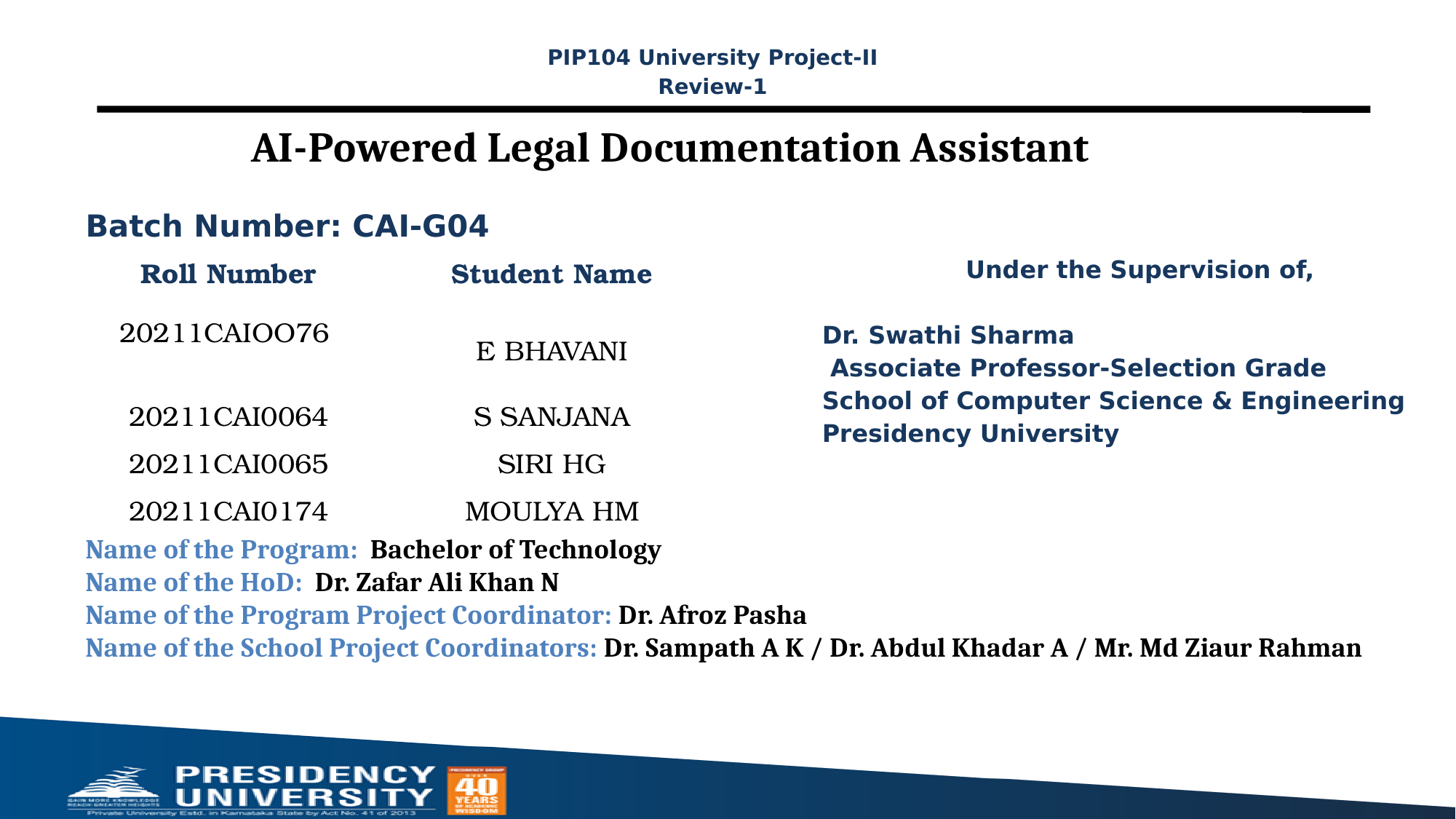

PIP104 University Project-II
Review-1
# AI-Powered Legal Documentation Assistant
Batch Number: CAI-G04

| Roll Number | Student Name |
| --- | --- |
| 20211CAIOO76 | E BHAVANI |
| 20211CAI0064 | S SANJANA |
| 20211CAI0065 | SIRI HG |
| 20211CAI0174 | MOULYA HM |
|  |  |
Under the Supervision of,

Dr. Swathi Sharma
 Associate Professor-Selection Grade
School of Computer Science & Engineering
Presidency University

Name of the Program:  Bachelor of Technology
Name of the HoD:  Dr. Zafar Ali Khan N
Name of the Program Project Coordinator: Dr. Afroz Pasha
Name of the School Project Coordinators: Dr. Sampath A K / Dr. Abdul Khadar A / Mr. Md Ziaur Rahman